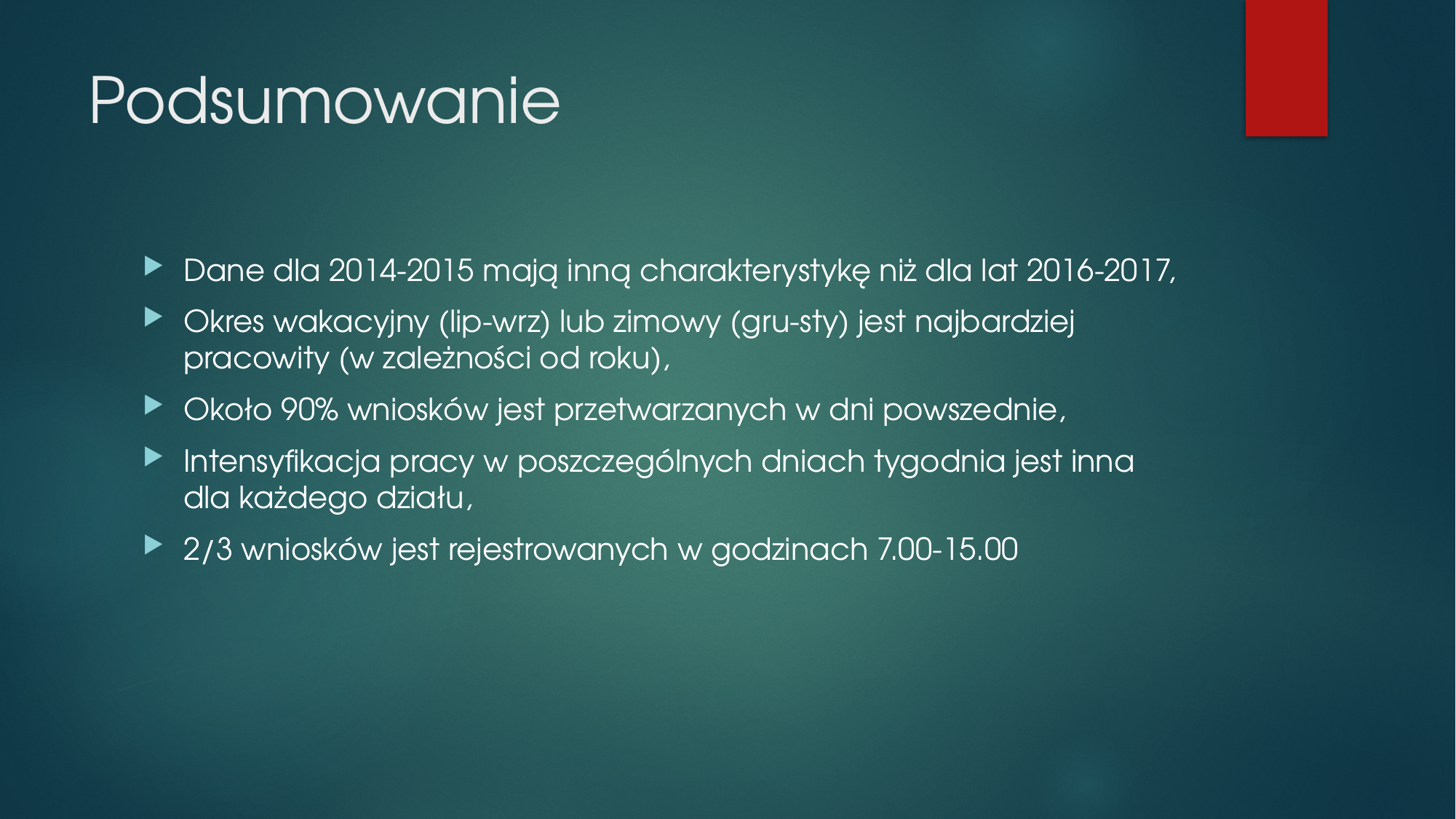

# Podsumowanie
Dane dla 2014-2015 mają inną charakterystykę niż dla lat 2016-2017,
Okres wakacyjny (lip-wrz) lub zimowy (gru-sty) jest najbardziej pracowity (w zależności od roku),
Około 90% wniosków jest przetwarzanych w dni powszednie,
Intensyfikacja pracy w poszczególnych dniach tygodnia jest inna dla każdego działu,
2/3 wniosków jest rejestrowanych w godzinach 7.00-15.00